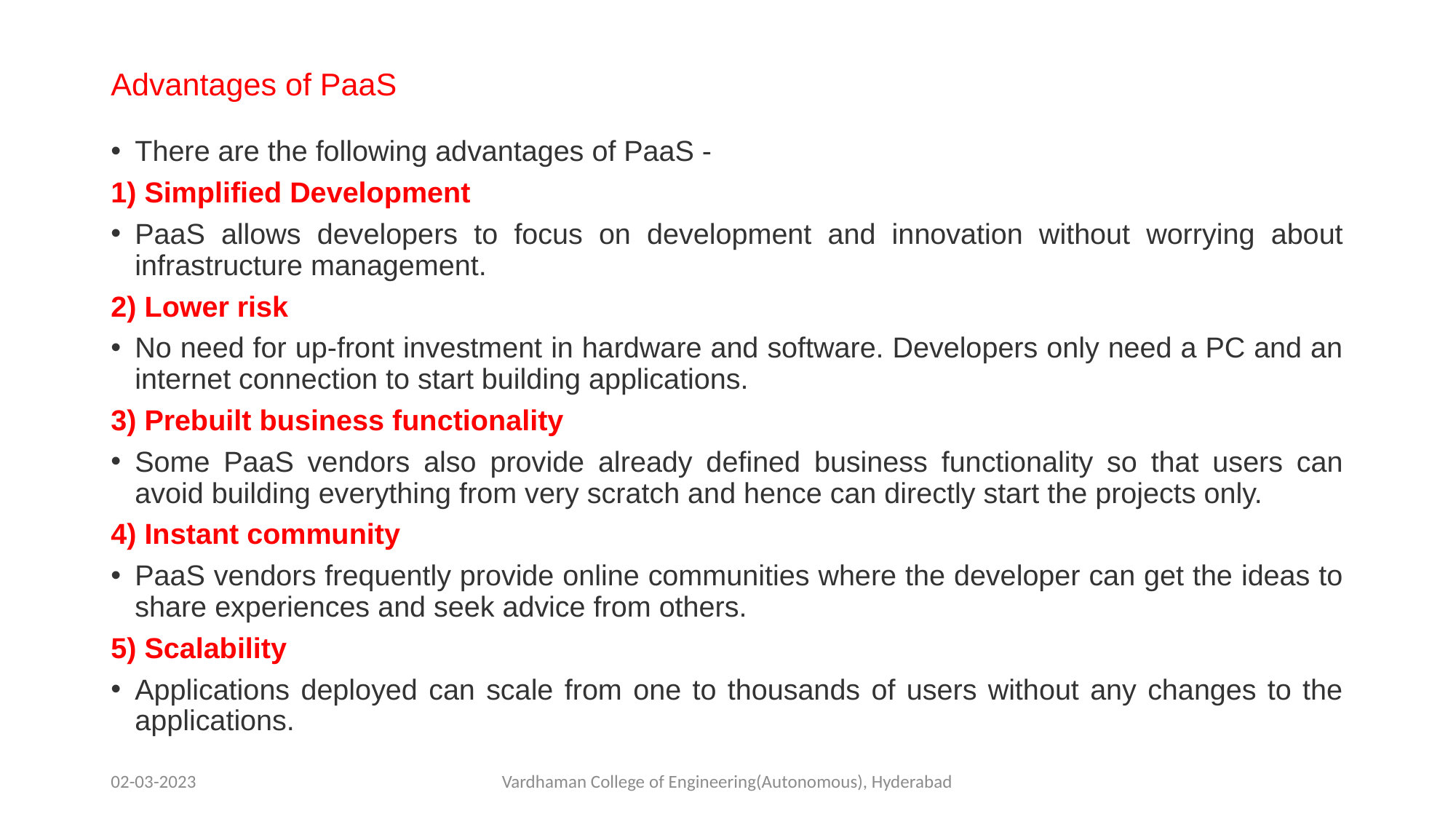

# Advantages of PaaS
There are the following advantages of PaaS -
1) Simplified Development
PaaS allows developers to focus on development and innovation without worrying about infrastructure management.
2) Lower risk
No need for up-front investment in hardware and software. Developers only need a PC and an internet connection to start building applications.
3) Prebuilt business functionality
Some PaaS vendors also provide already defined business functionality so that users can avoid building everything from very scratch and hence can directly start the projects only.
4) Instant community
PaaS vendors frequently provide online communities where the developer can get the ideas to share experiences and seek advice from others.
5) Scalability
Applications deployed can scale from one to thousands of users without any changes to the applications.

02-03-2023
Vardhaman College of Engineering(Autonomous), Hyderabad